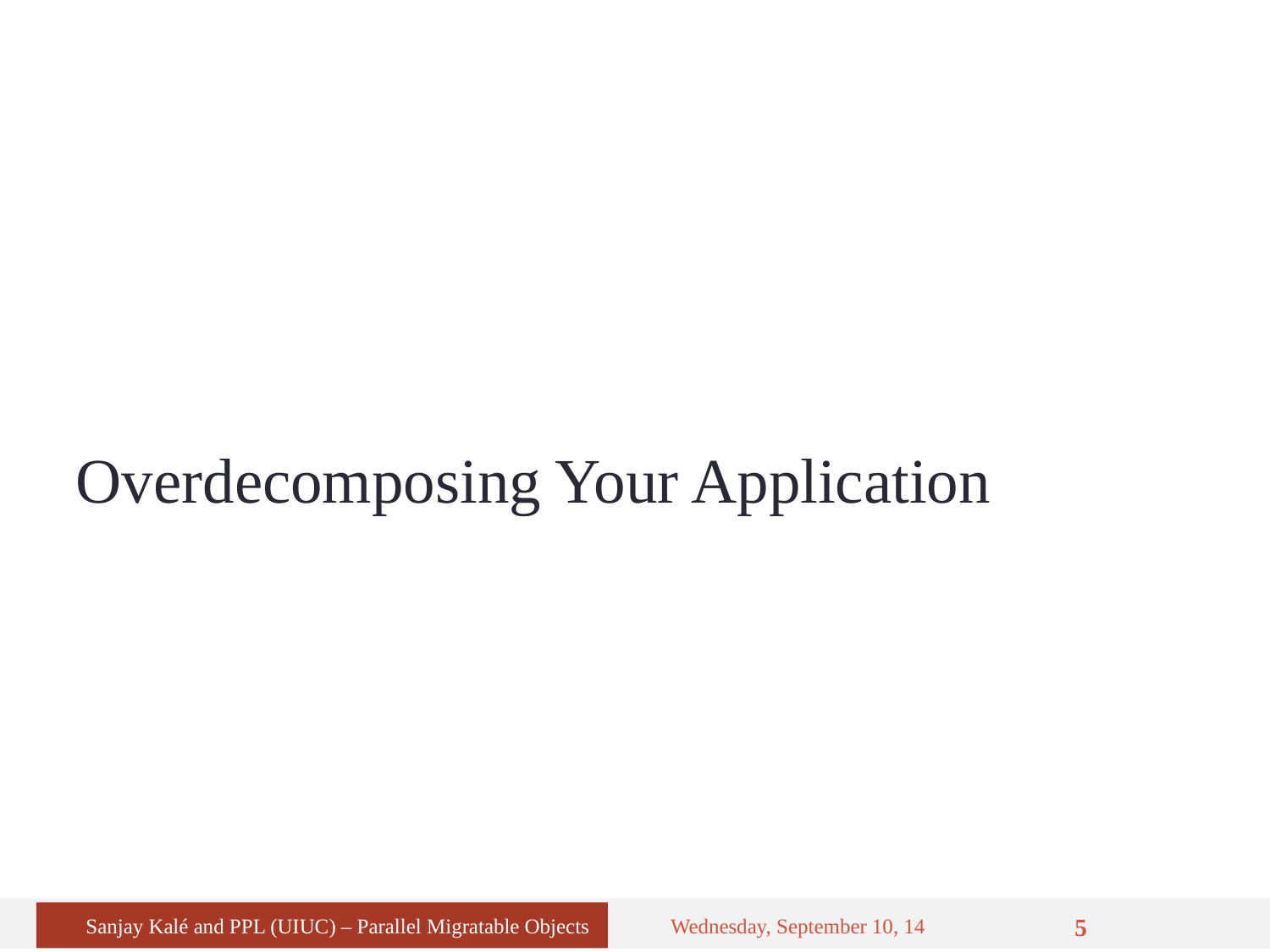

Overdecomposing Your Application
Sanjay Kalé and PPL (UIUC) – Parallel Migratable Objects
Wednesday, September 10, 14
5